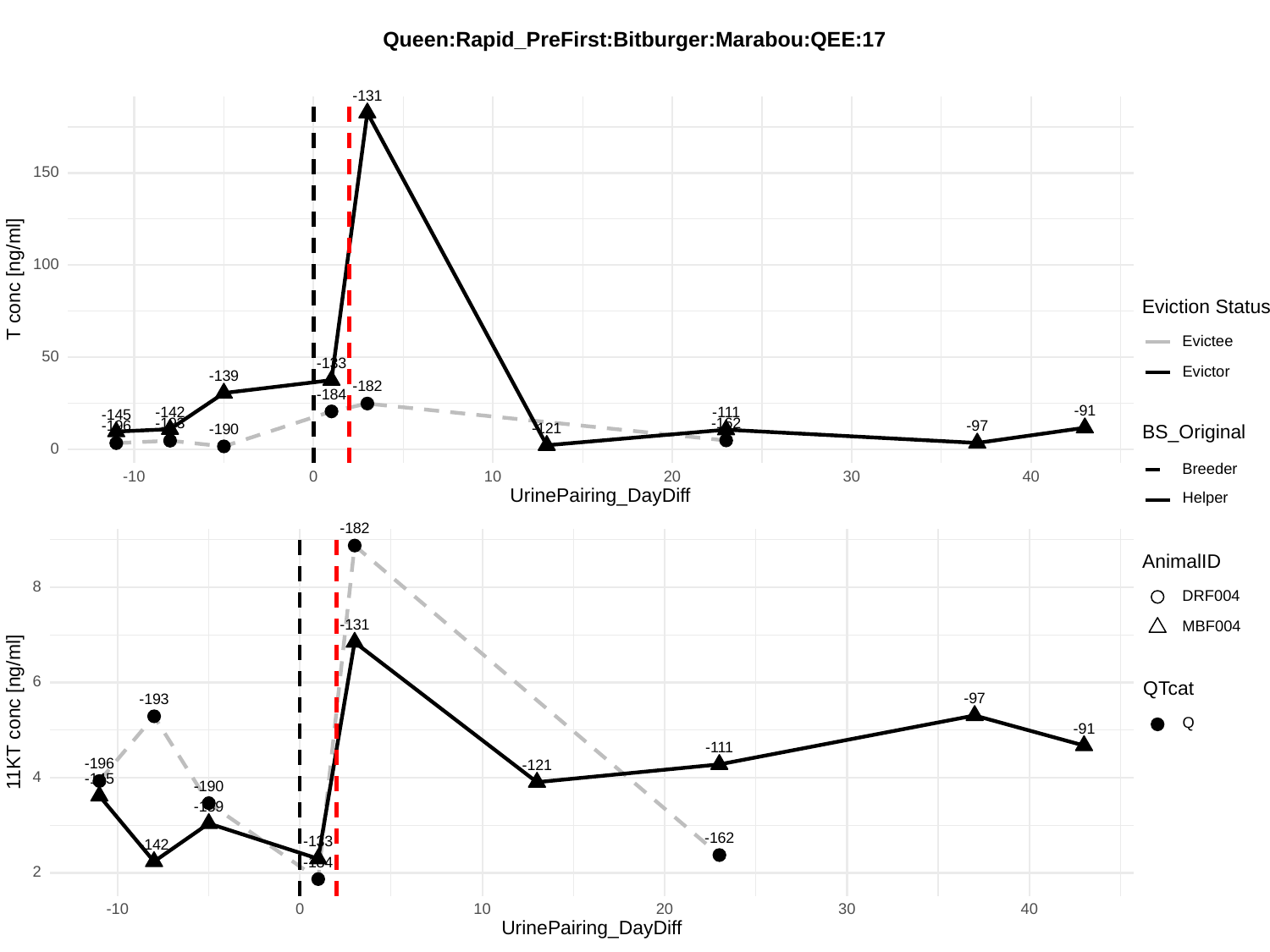

Queen:Rapid_PreFirst:Bitburger:Marabou:QEE:17
-131

150

100

T conc [ng/ml]
Eviction Status

Evictee

50

-133
Evictor

-139

-182

-184

-91
-142
-111
-145

-162
-193

-97
-196

-121
BS_Original
-190

0

Breeder

30
-10
0
10
20
40
UrinePairing_DayDiff
Helper

-182

AnimalID
8

DRF004

-131
MBF004

6
QTcat

-97
-193
11KT conc [ng/ml]

Q

-91

-111

-196
-121
4

-145

-190

-139

-162
-133
-142

-184
2

30
-10
0
10
20
40
UrinePairing_DayDiff